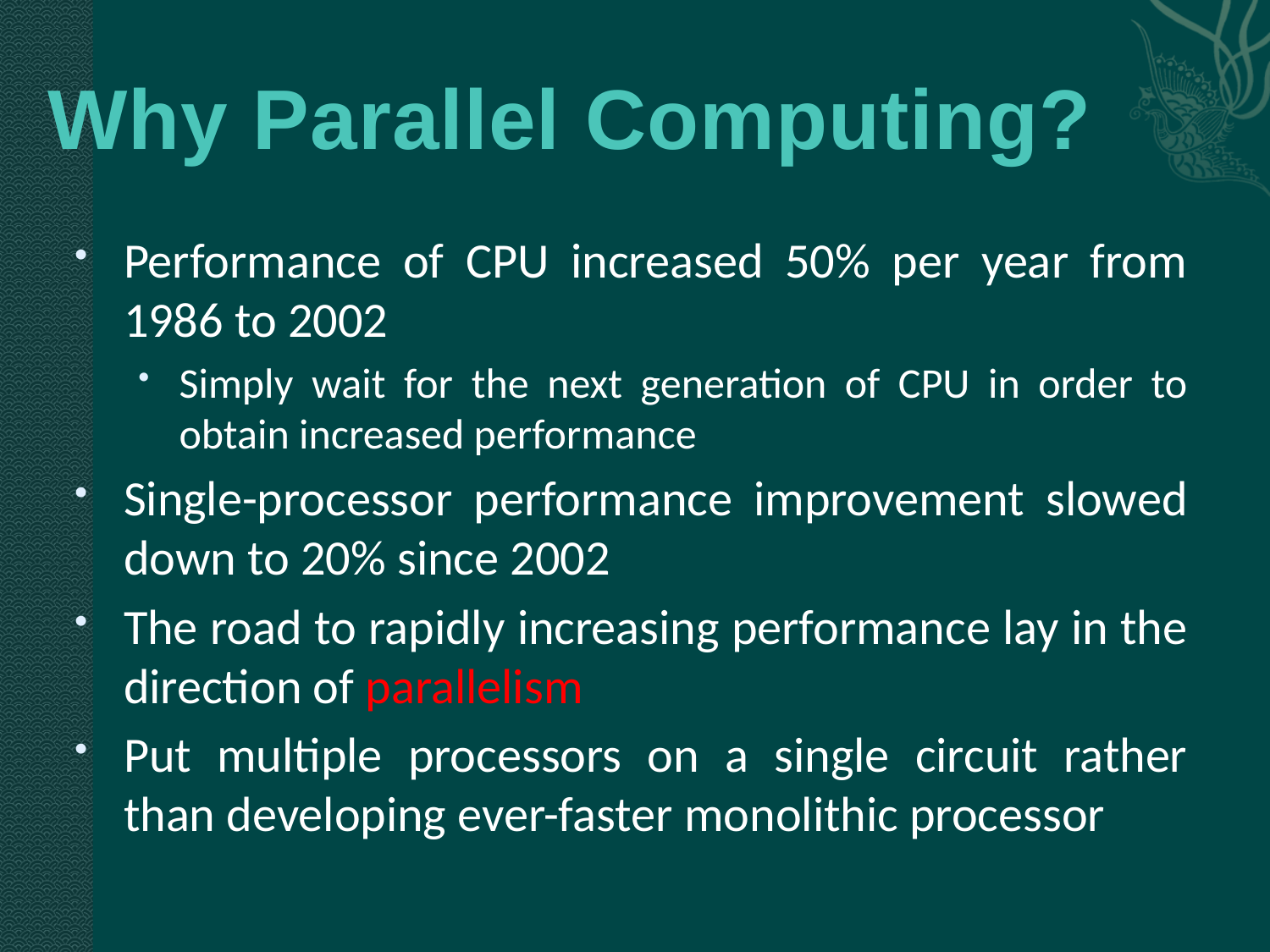

Why Parallel Computing?
Performance of CPU increased 50% per year from 1986 to 2002
Simply wait for the next generation of CPU in order to obtain increased performance
Single-processor performance improvement slowed down to 20% since 2002
The road to rapidly increasing performance lay in the direction of parallelism
Put multiple processors on a single circuit rather than developing ever-faster monolithic processor